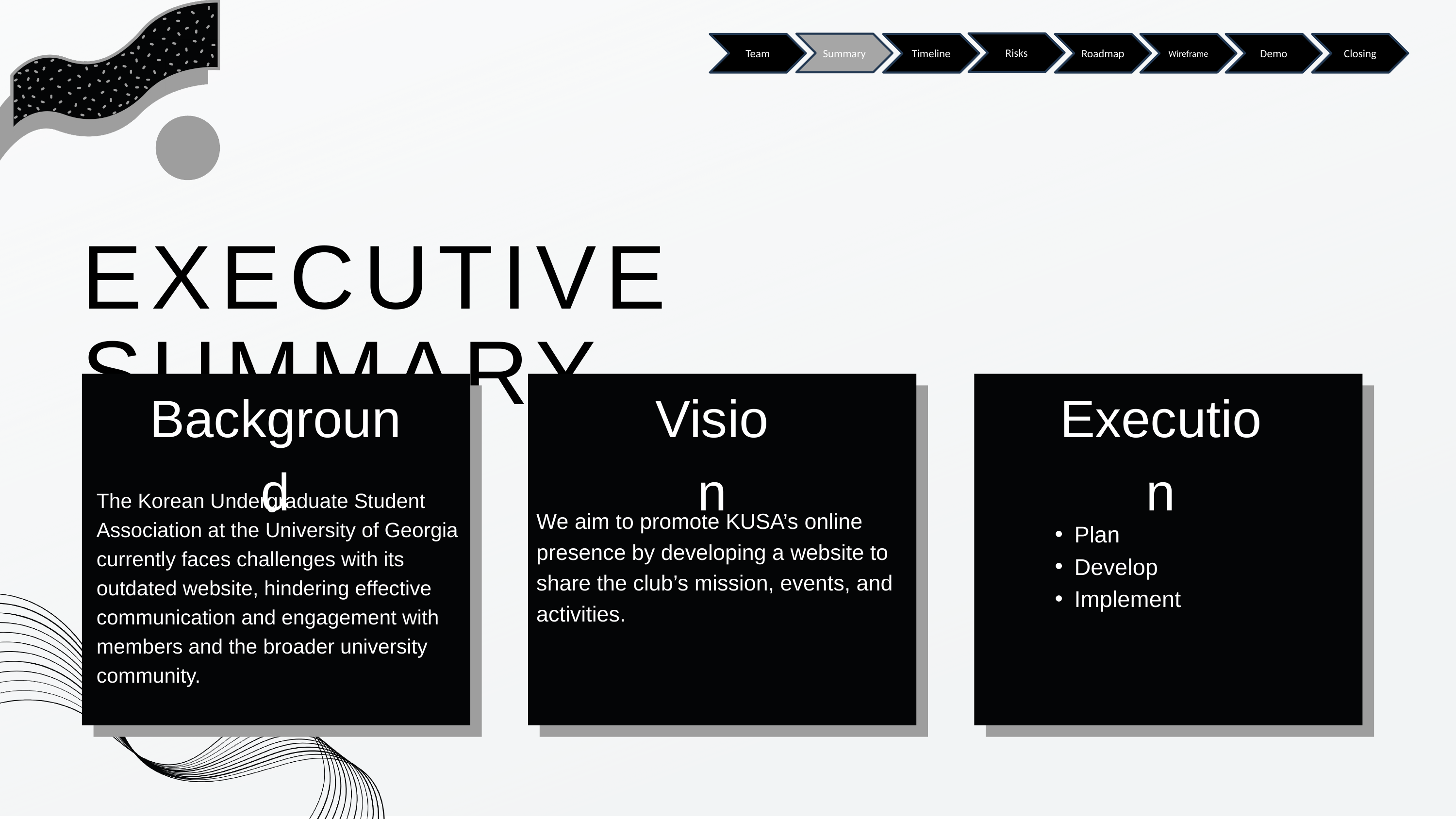

Risks
Summary
Team
Timeline
Roadmap
Demo
Closing
Wireframe
EXECUTIVE SUMMARY

Background
Vision
Execution

We aim to promote KUSA’s online presence by developing a website to share the club’s mission, events, and activities.
The Korean Undergraduate Student Association at the University of Georgia currently faces challenges with its outdated website, hindering effective communication and engagement with members and the broader university community.
Plan
Develop
Implement